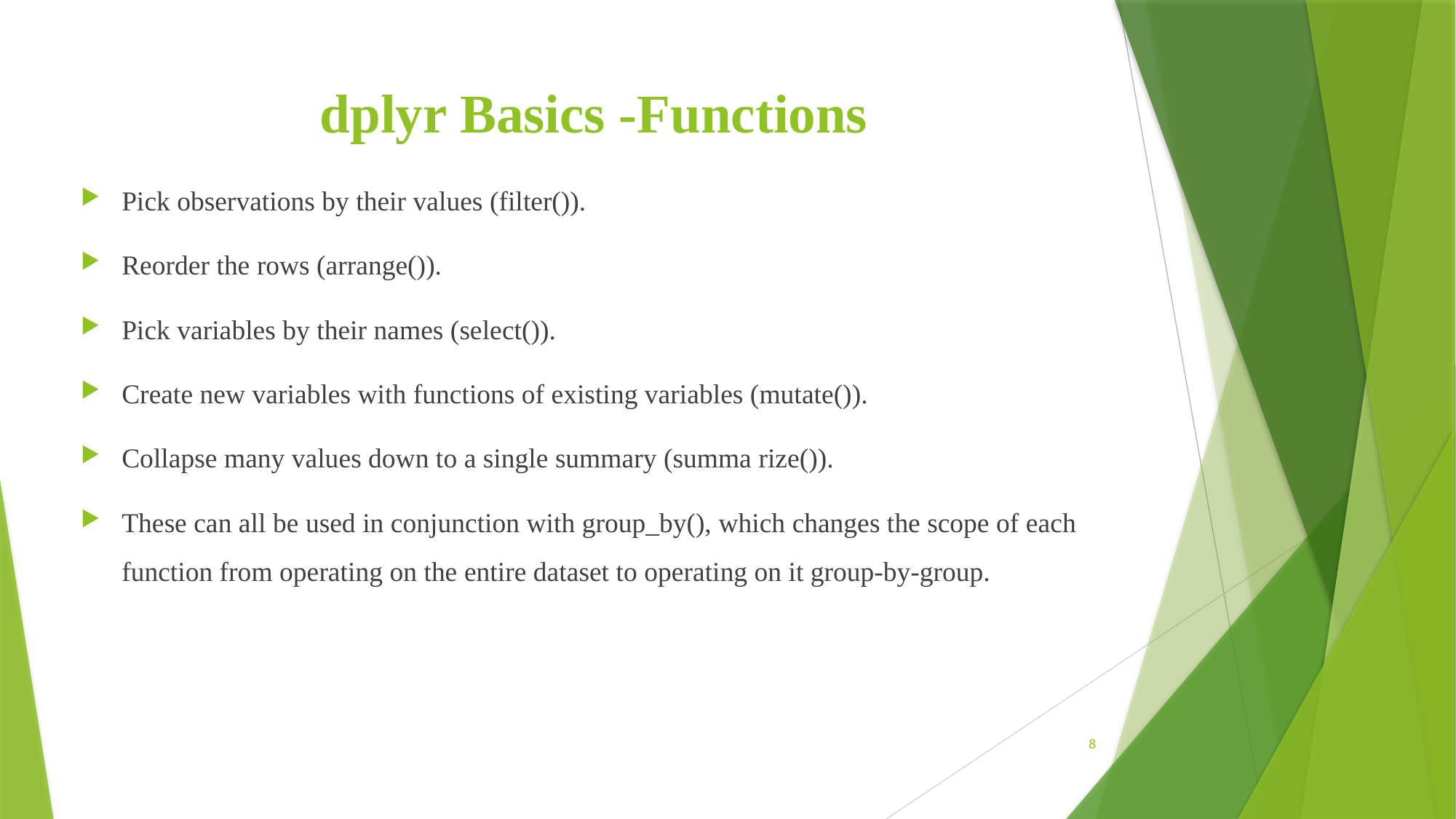

# dplyr Basics -Functions
Pick observations by their values (filter()).
Reorder the rows (arrange()).
Pick variables by their names (select()).
Create new variables with functions of existing variables (mutate()).
Collapse many values down to a single summary (summa rize()).
These can all be used in conjunction with group_by(), which changes the scope of each function from operating on the entire dataset to operating on it group-by-group.
8